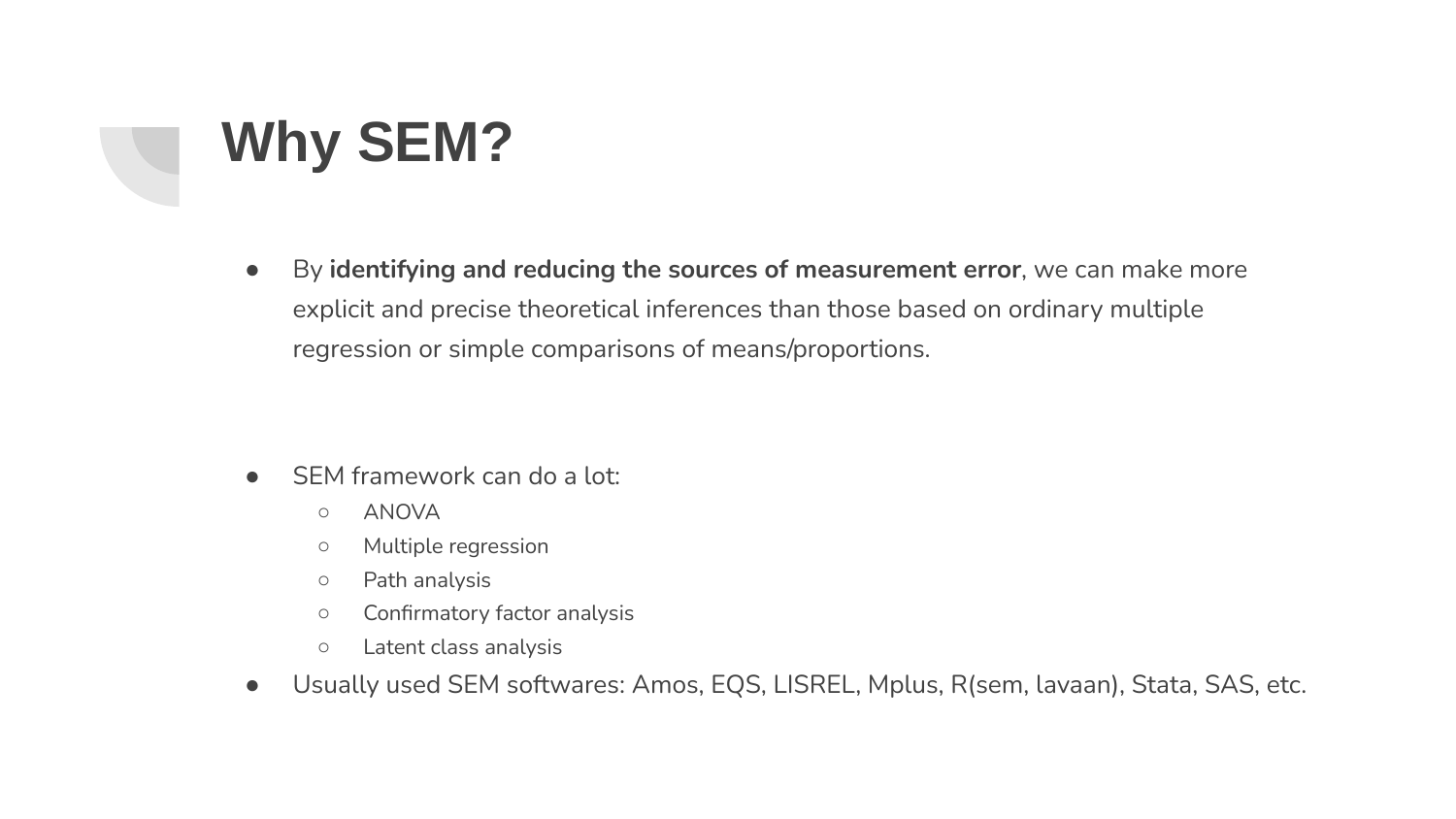

# Why SEM?
By identifying and reducing the sources of measurement error, we can make more explicit and precise theoretical inferences than those based on ordinary multiple regression or simple comparisons of means/proportions.

SEM framework can do a lot:
ANOVA
Multiple regression
Path analysis
Confirmatory factor analysis
Latent class analysis
Usually used SEM softwares: Amos, EQS, LISREL, Mplus, R(sem, lavaan), Stata, SAS, etc.